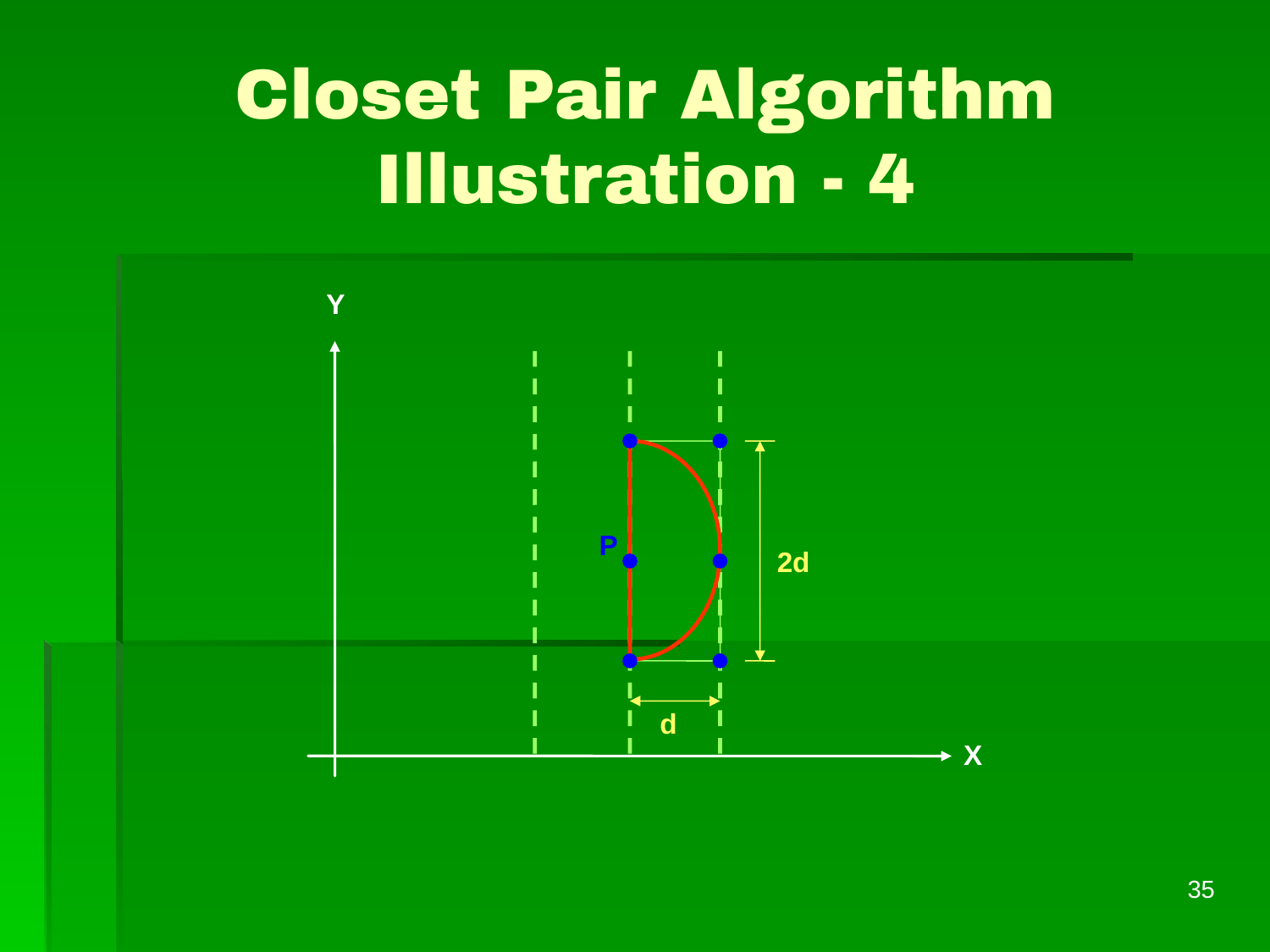

# Closet Pair Algorithm Illustration - 4
Y

2d

P

d
X

35